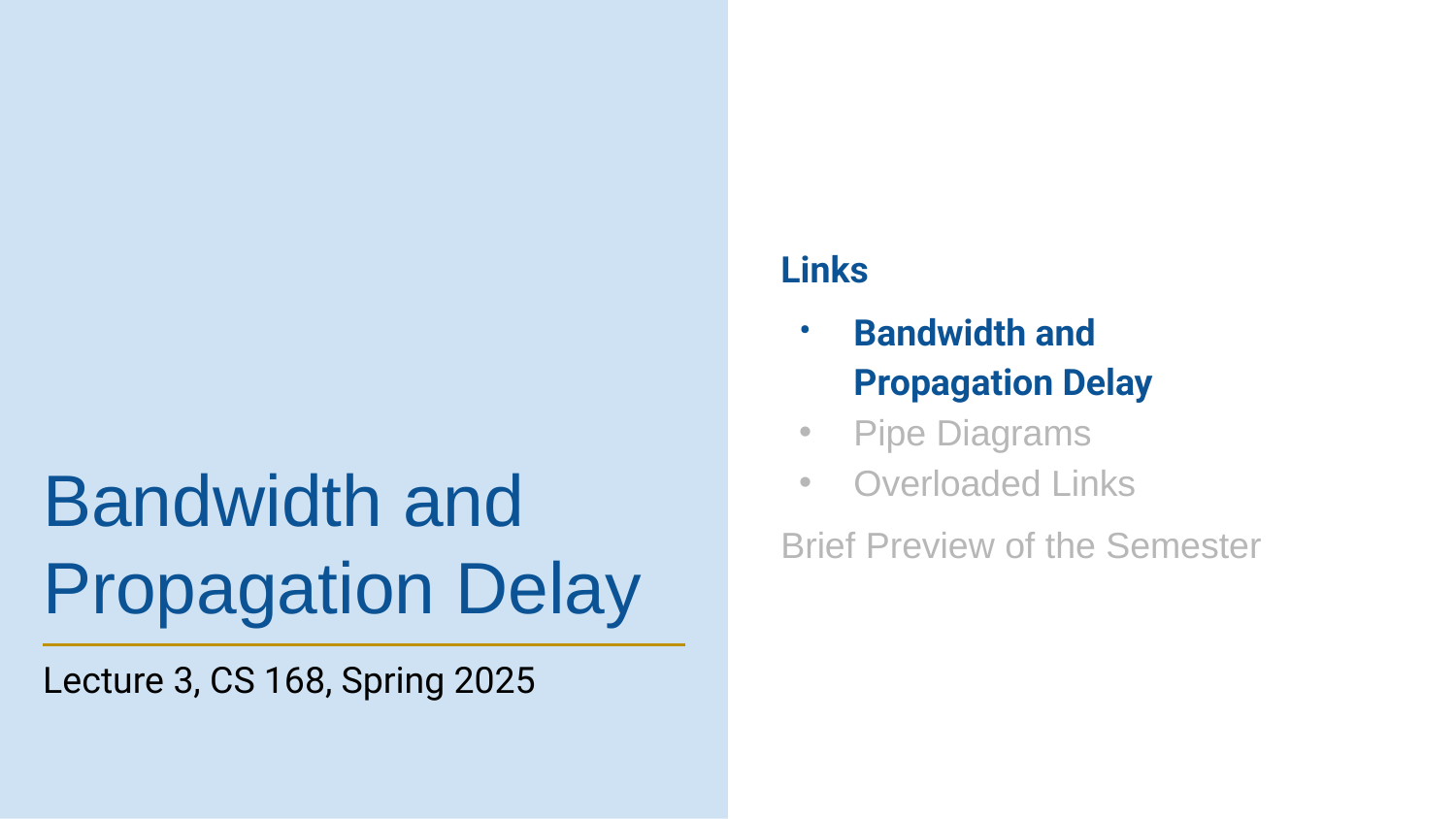

Links
Bandwidth and
Propagation Delay
Pipe Diagrams
Overloaded Links
Brief Preview of the Semester
# Bandwidth and Propagation Delay
Lecture 3, CS 168, Spring 2025